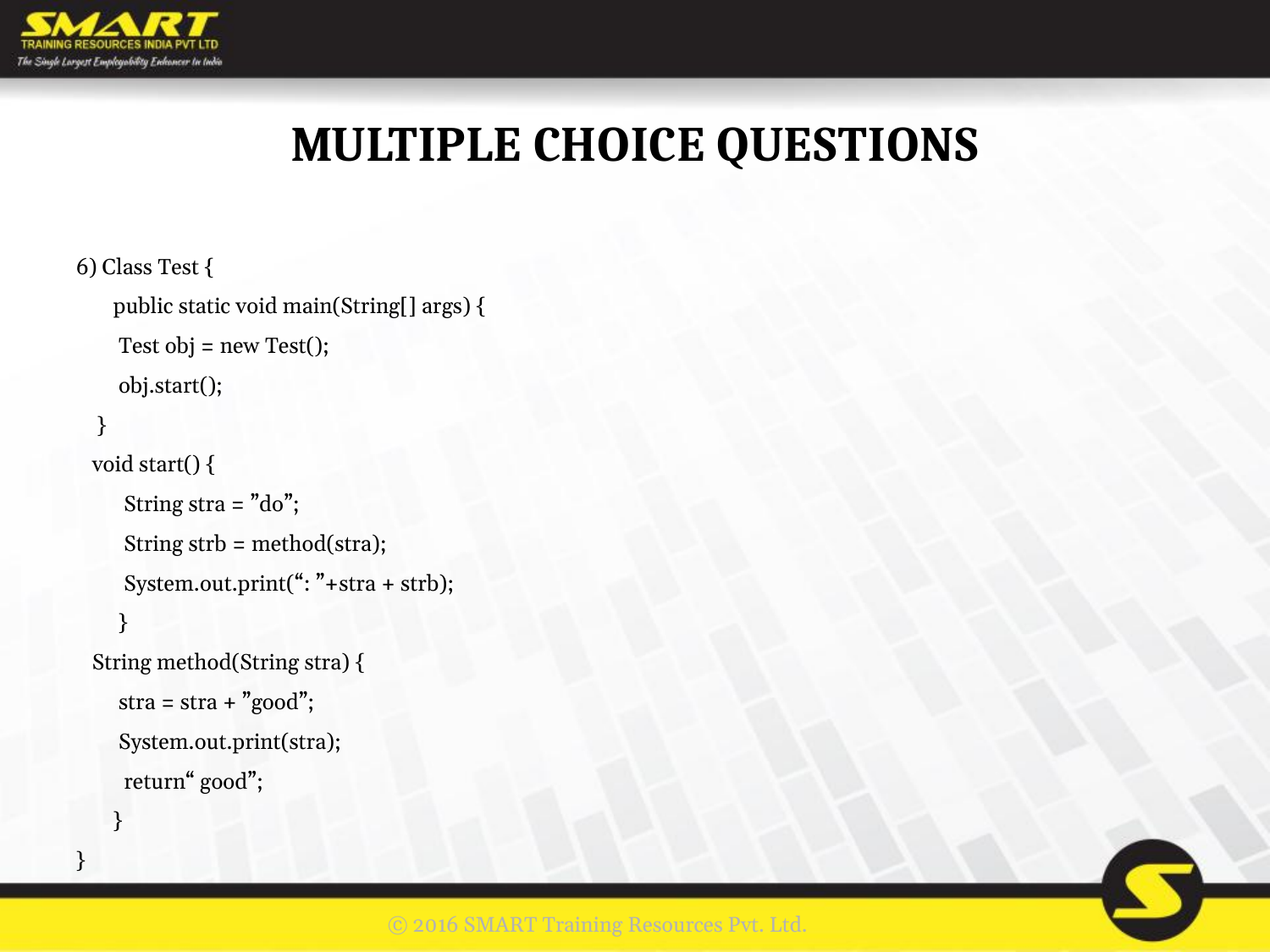

# MULTIPLE CHOICE QUESTIONS
6) Class Test {
       public static void main(String[] args) {
        Test obj = new Test();
        obj.start();
    }
   void start() {
         String stra = ”do”;
         String strb = method(stra);
         System.out.print(“: ”+stra + strb);
        }
   String method(String stra) {
        stra = stra + ”good”;
        System.out.print(stra);
         return“ good”;
       }
}

© 2016 SMART Training Resources Pvt. Ltd.